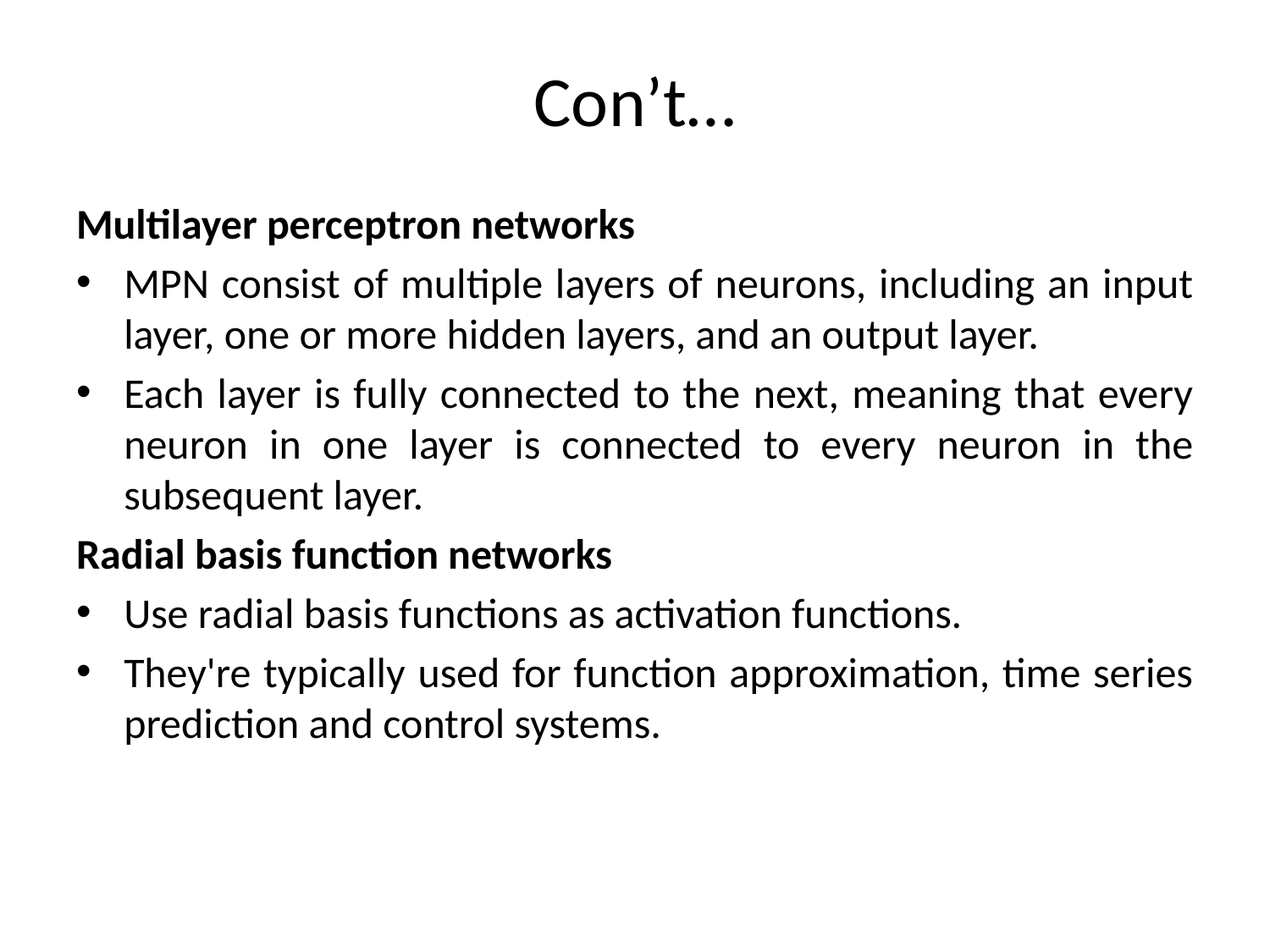

# Con’t…
Multilayer perceptron networks
MPN consist of multiple layers of neurons, including an input layer, one or more hidden layers, and an output layer.
Each layer is fully connected to the next, meaning that every neuron in one layer is connected to every neuron in the subsequent layer.
Radial basis function networks
Use radial basis functions as activation functions.
They're typically used for function approximation, time series prediction and control systems.